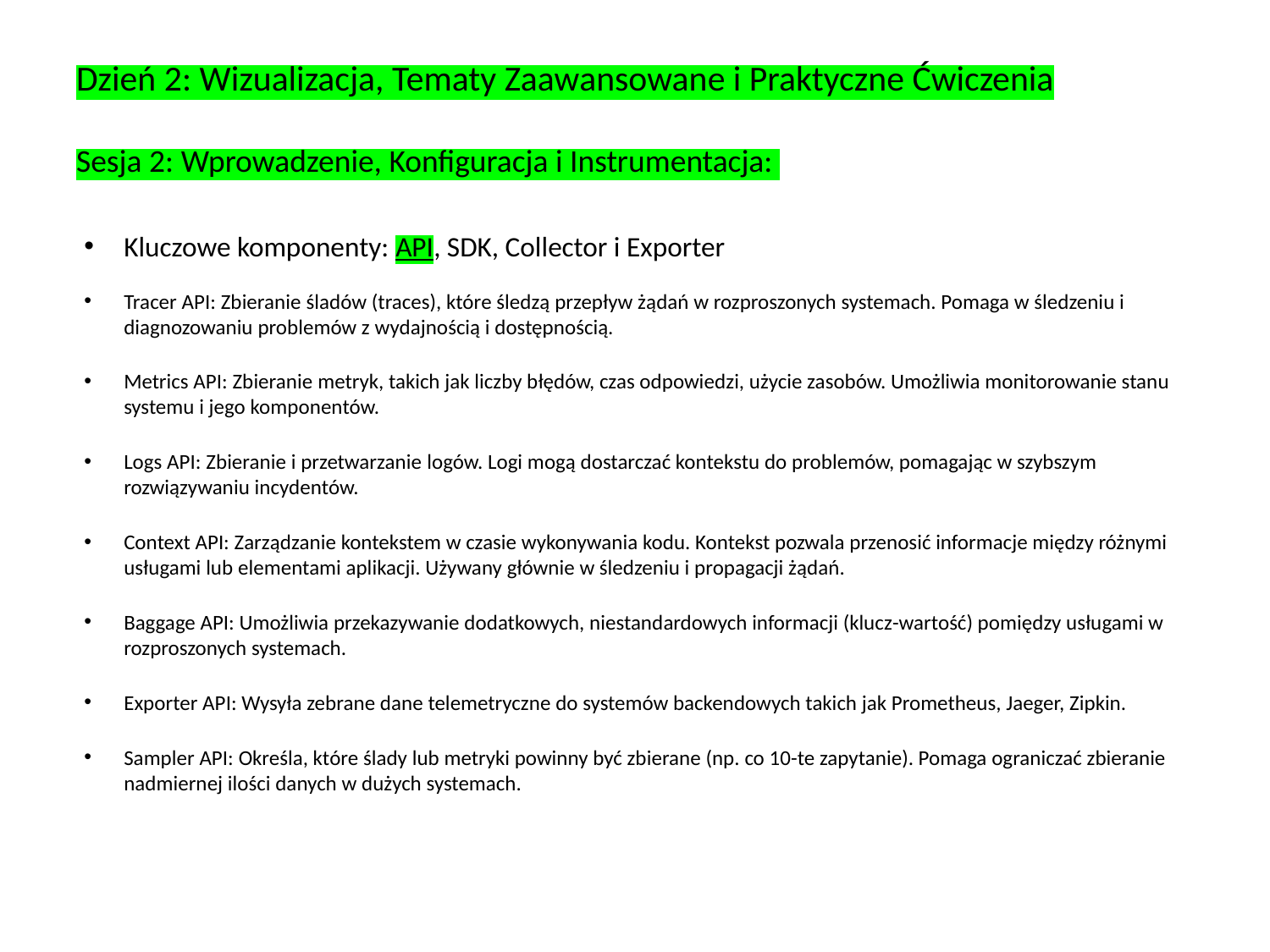

# Dzień 2: Wizualizacja, Tematy Zaawansowane i Praktyczne Ćwiczenia Sesja 2: Wprowadzenie, Konfiguracja i Instrumentacja:
Kluczowe komponenty: API, SDK, Collector i Exporter
Tracer API: Zbieranie śladów (traces), które śledzą przepływ żądań w rozproszonych systemach. Pomaga w śledzeniu i diagnozowaniu problemów z wydajnością i dostępnością.
Metrics API: Zbieranie metryk, takich jak liczby błędów, czas odpowiedzi, użycie zasobów. Umożliwia monitorowanie stanu systemu i jego komponentów.
Logs API: Zbieranie i przetwarzanie logów. Logi mogą dostarczać kontekstu do problemów, pomagając w szybszym rozwiązywaniu incydentów.
Context API: Zarządzanie kontekstem w czasie wykonywania kodu. Kontekst pozwala przenosić informacje między różnymi usługami lub elementami aplikacji. Używany głównie w śledzeniu i propagacji żądań.
Baggage API: Umożliwia przekazywanie dodatkowych, niestandardowych informacji (klucz-wartość) pomiędzy usługami w rozproszonych systemach.
Exporter API: Wysyła zebrane dane telemetryczne do systemów backendowych takich jak Prometheus, Jaeger, Zipkin.
Sampler API: Określa, które ślady lub metryki powinny być zbierane (np. co 10-te zapytanie). Pomaga ograniczać zbieranie nadmiernej ilości danych w dużych systemach.